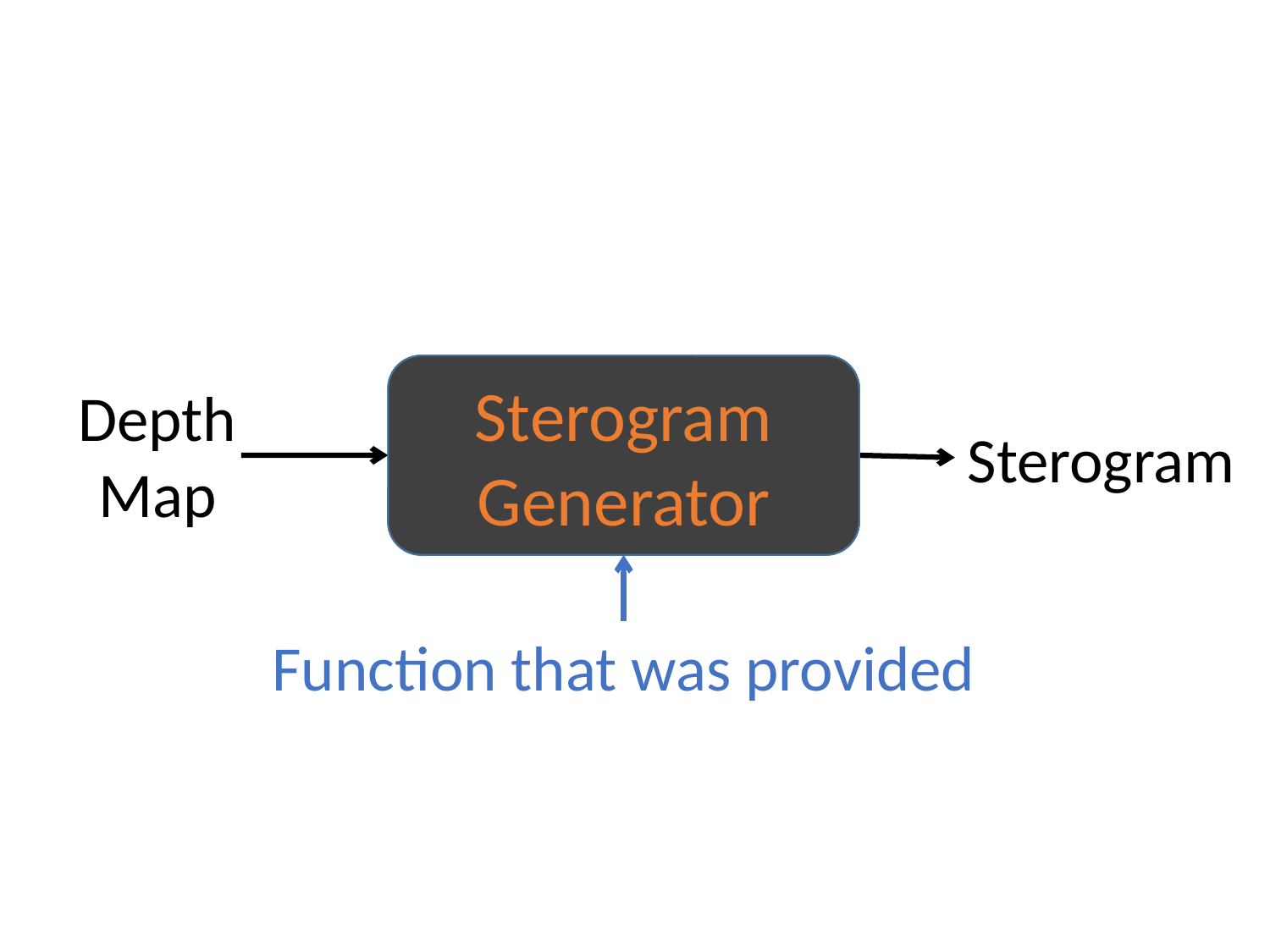

#
Function
Sterogram Generator
Depth
Map
Sterogram
Function that was provided